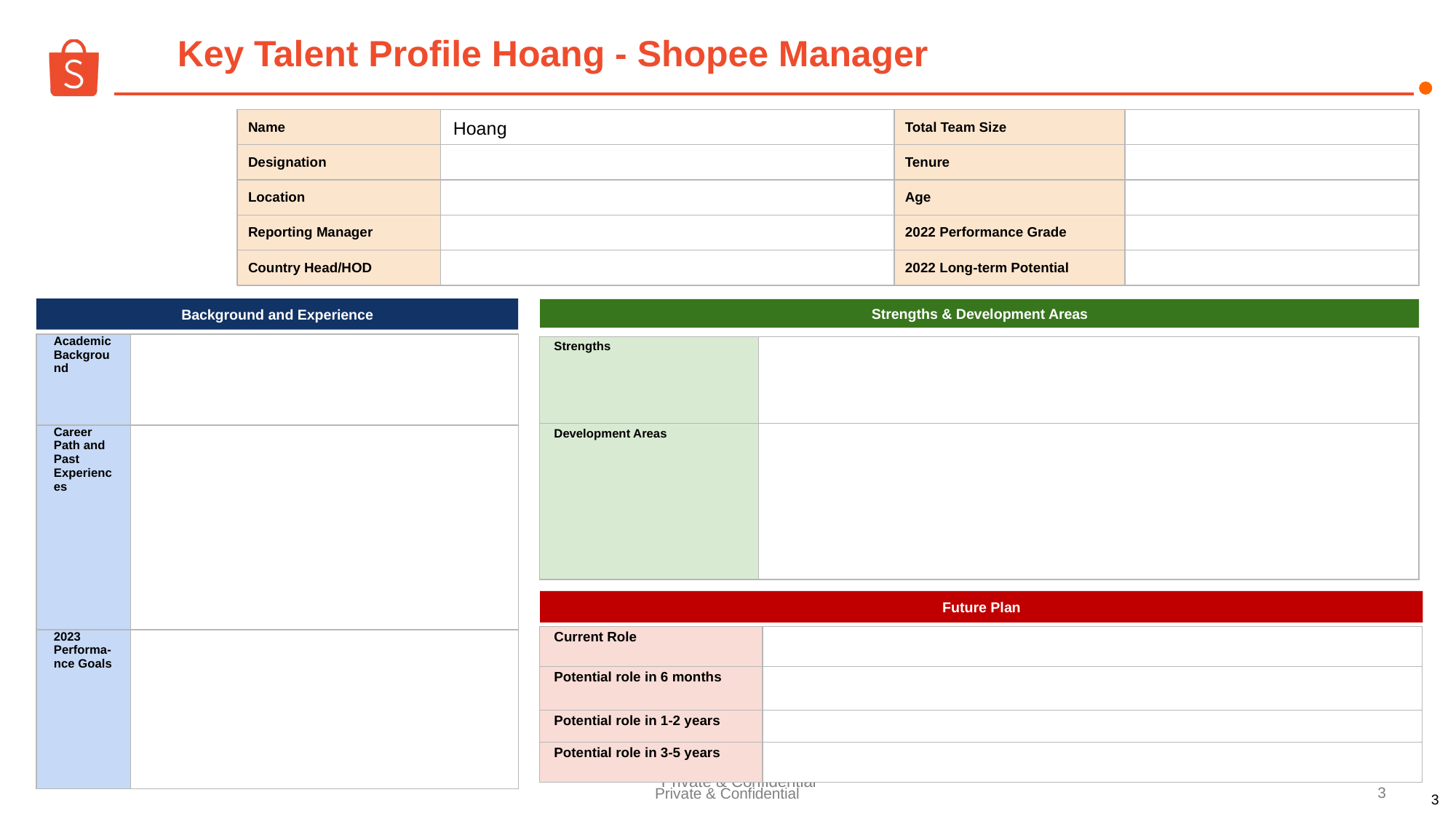

Key Talent Profile Hoang - Shopee Manager
Hoang